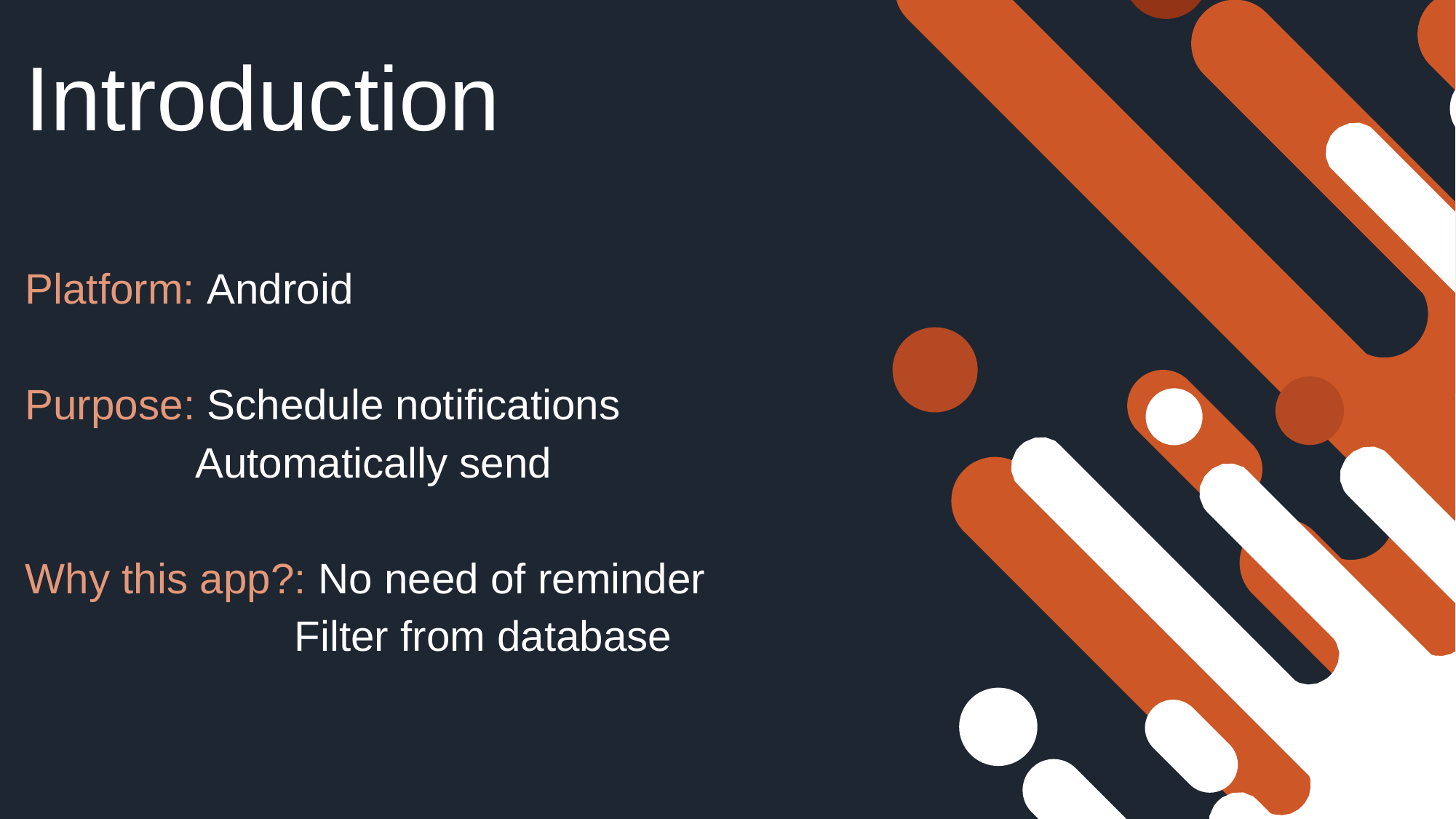

# Introduction

Platform: Android

Purpose: Schedule notifications
	       Automatically send

Why this app?: No need of reminder
		        Filter from database